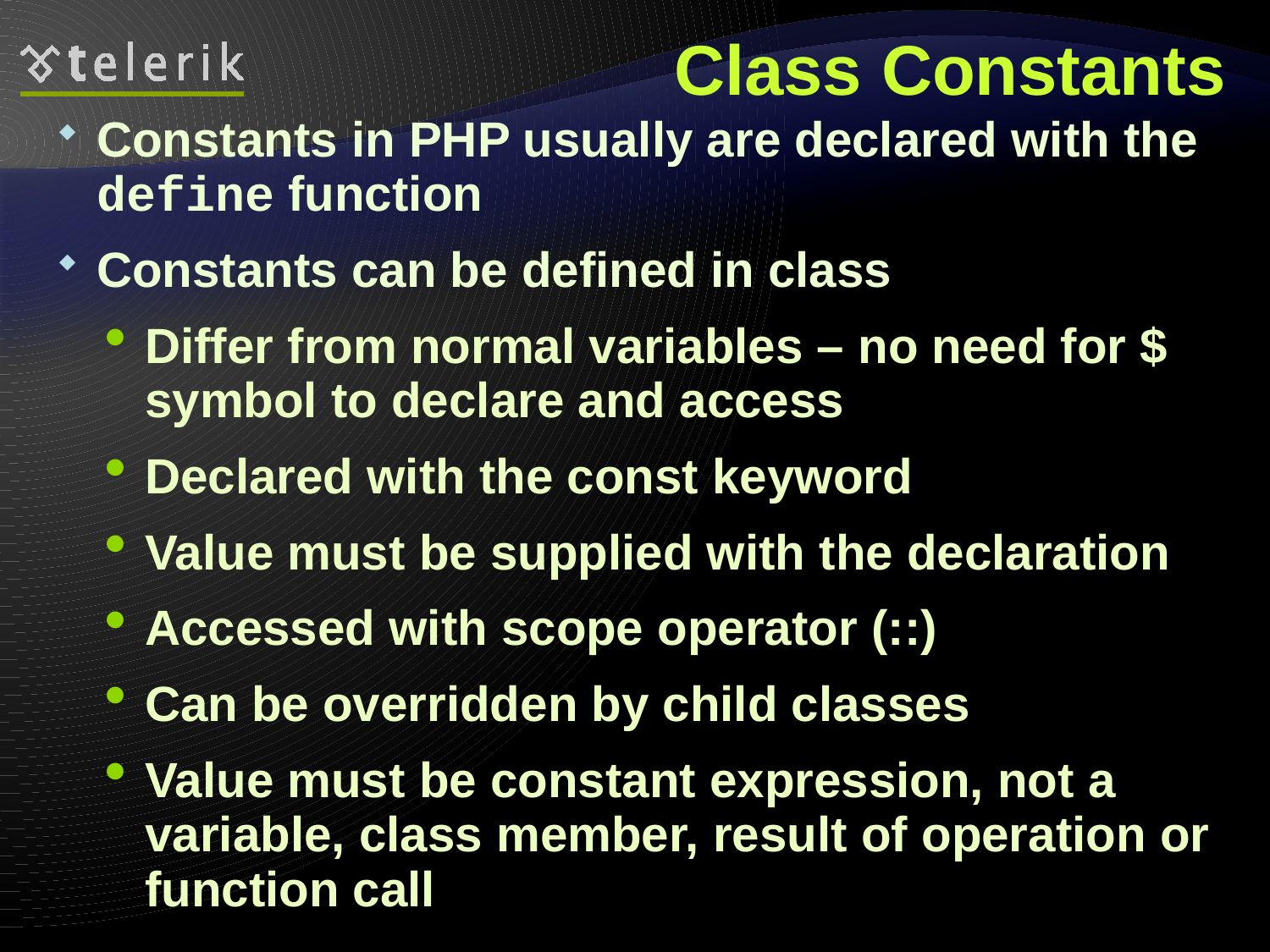

# Class Constants
Constants in PHP usually are declared with the define function
Constants can be defined in class
Differ from normal variables – no need for $ symbol to declare and access
Declared with the const keyword
Value must be supplied with the declaration
Accessed with scope operator (::)
Can be overridden by child classes
Value must be constant expression, not a variable, class member, result of operation or function call